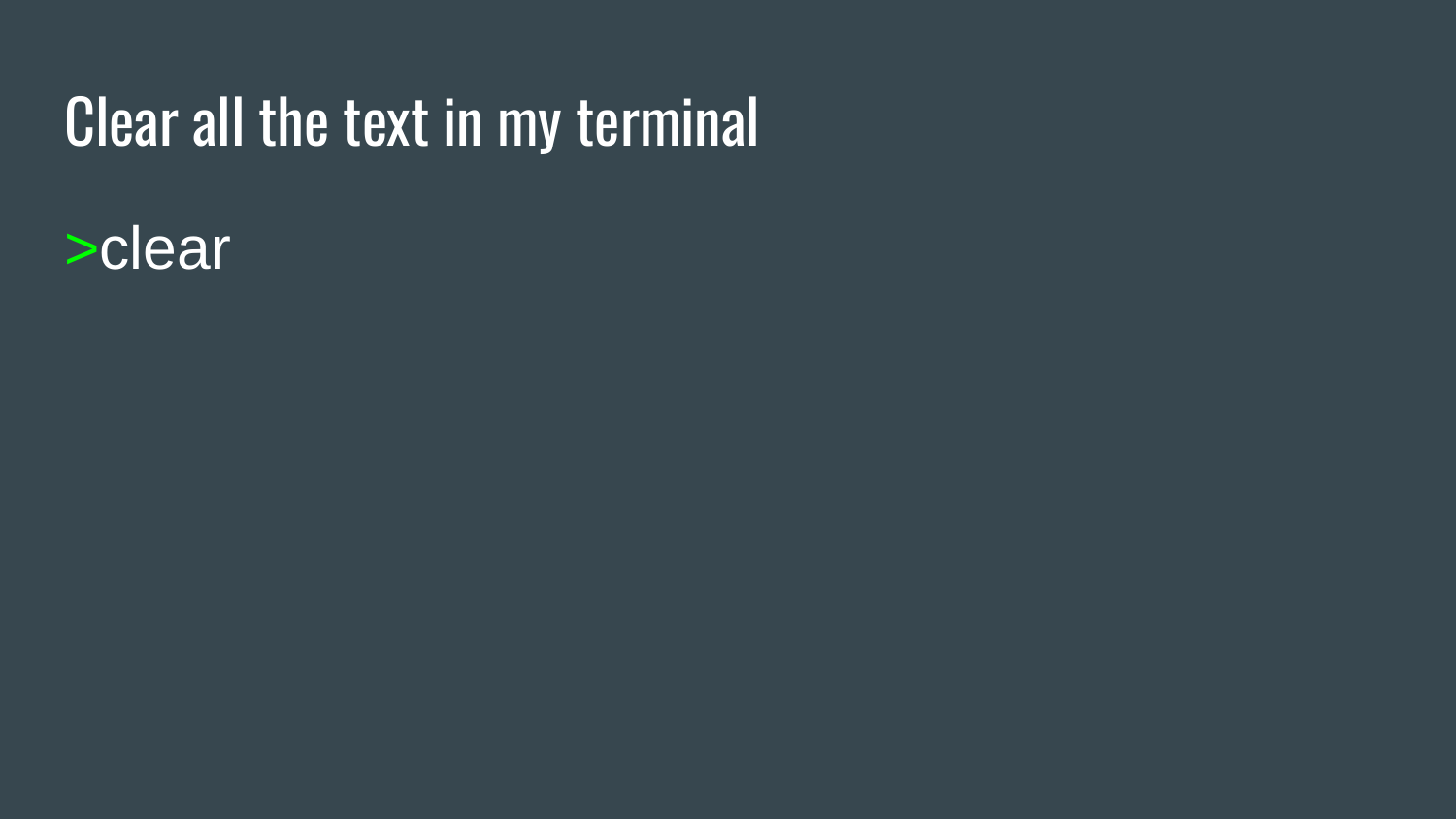

# Clear all the text in my terminal
>clear